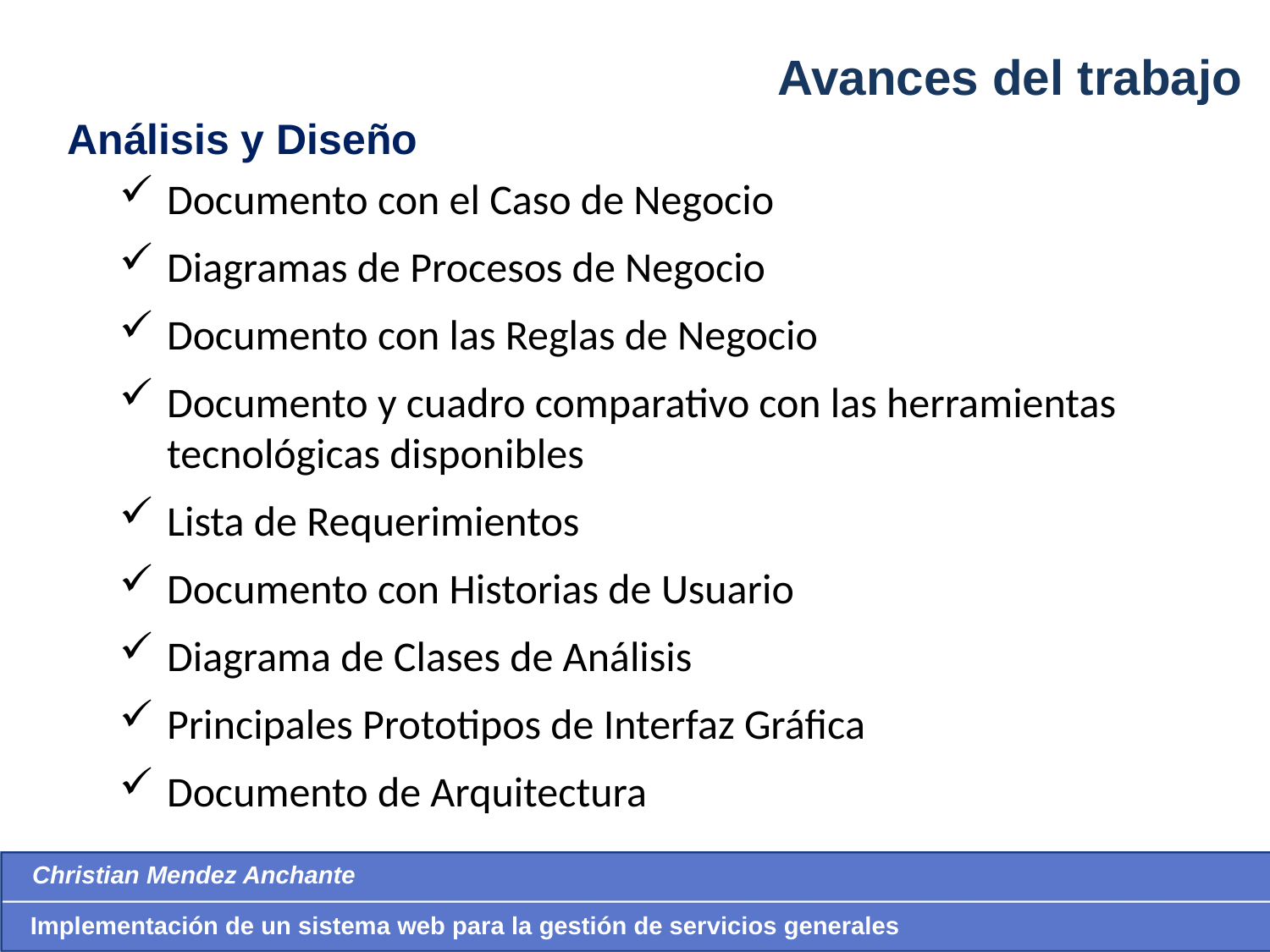

Avances del trabajo
Análisis y Diseño
Documento con el Caso de Negocio
Diagramas de Procesos de Negocio
Documento con las Reglas de Negocio
Documento y cuadro comparativo con las herramientas tecnológicas disponibles
Lista de Requerimientos
Documento con Historias de Usuario
Diagrama de Clases de Análisis
Principales Prototipos de Interfaz Gráfica
Documento de Arquitectura